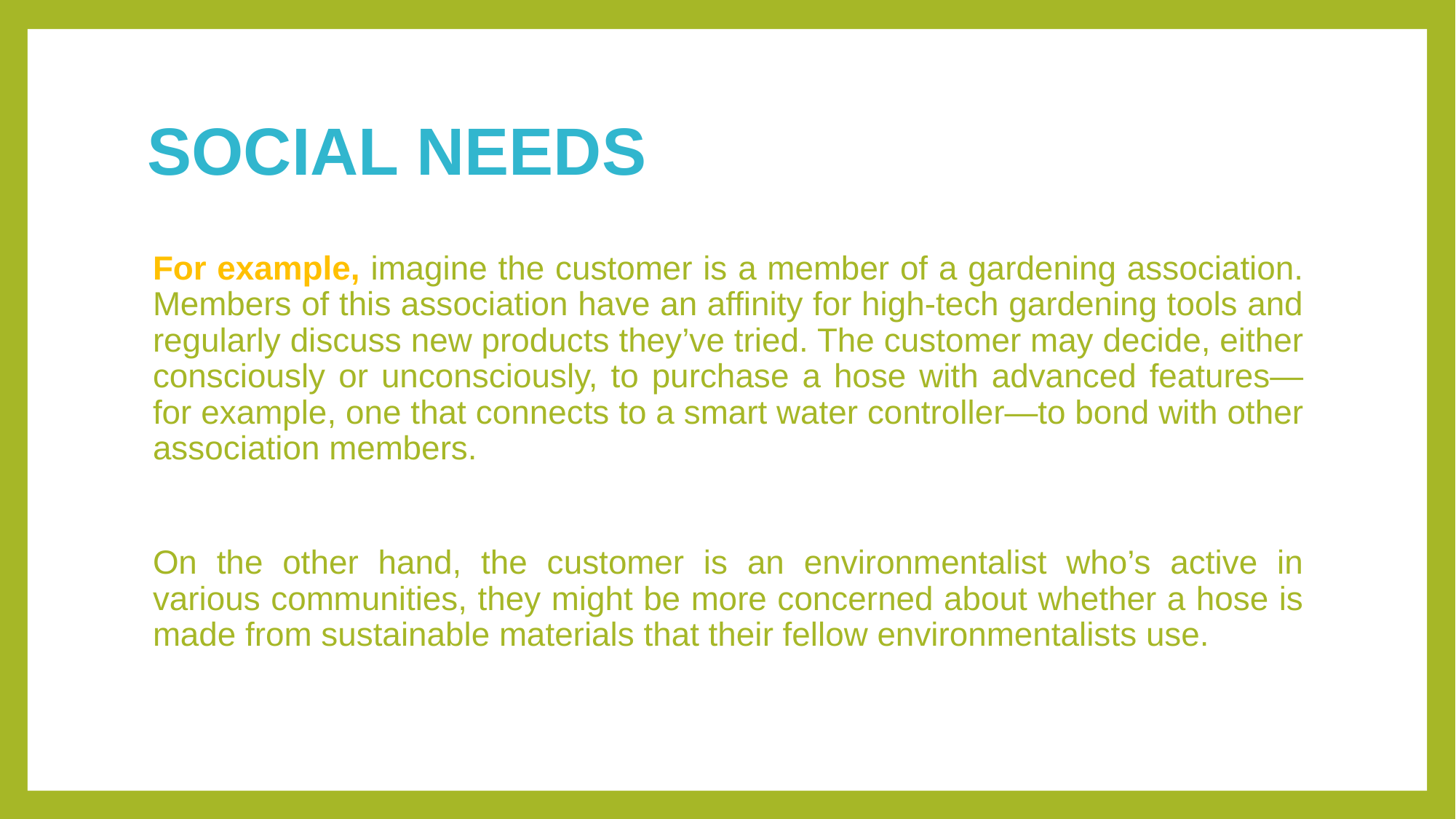

# SOCIAL NEEDS
For example, imagine the customer is a member of a gardening association. Members of this association have an affinity for high-tech gardening tools and regularly discuss new products they’ve tried. The customer may decide, either consciously or unconsciously, to purchase a hose with advanced features—for example, one that connects to a smart water controller—to bond with other association members.

On the other hand, the customer is an environmentalist who’s active in various communities, they might be more concerned about whether a hose is made from sustainable materials that their fellow environmentalists use.